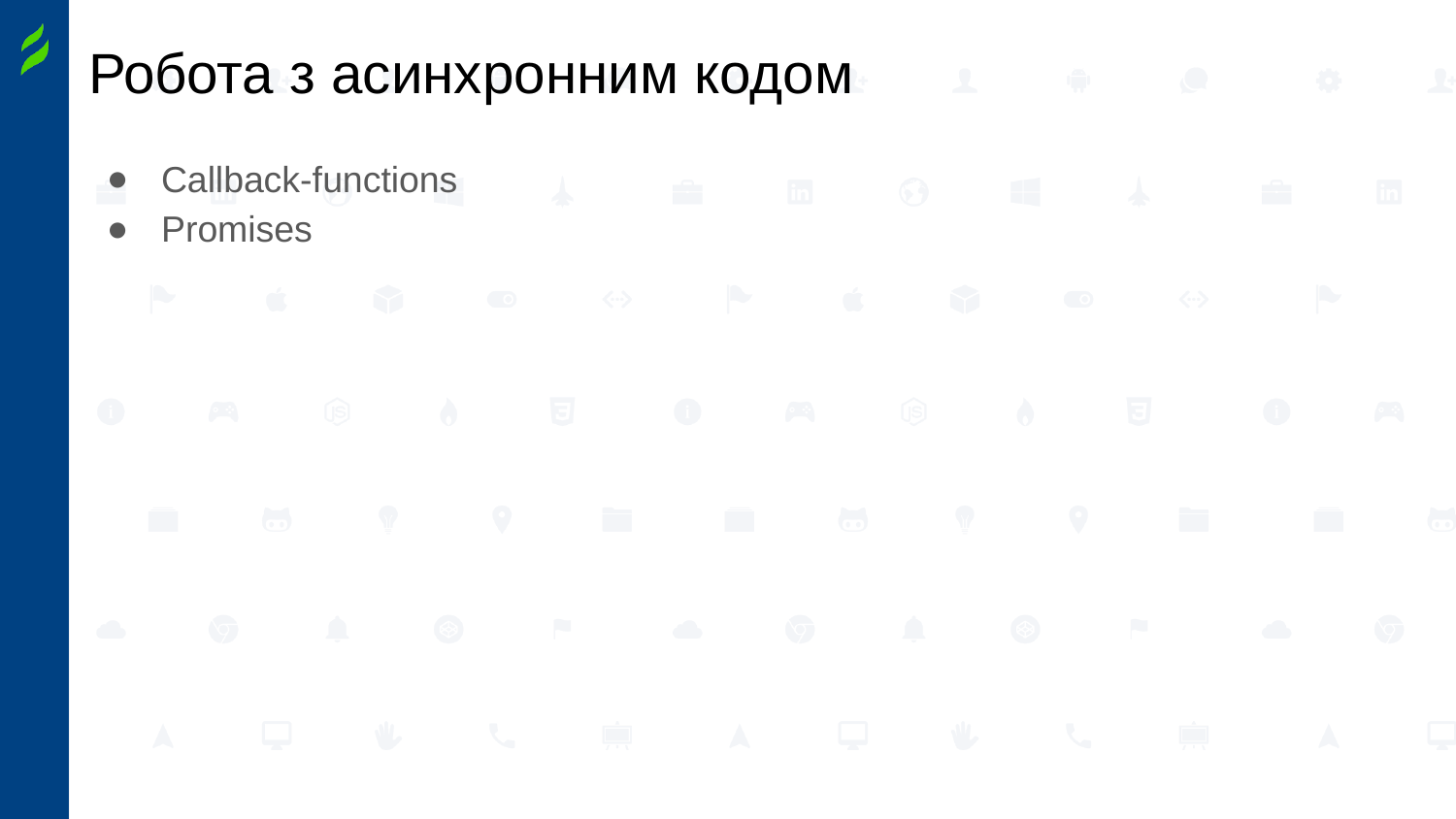

# Робота з асинхронним кодом
Callback-functions
Promises